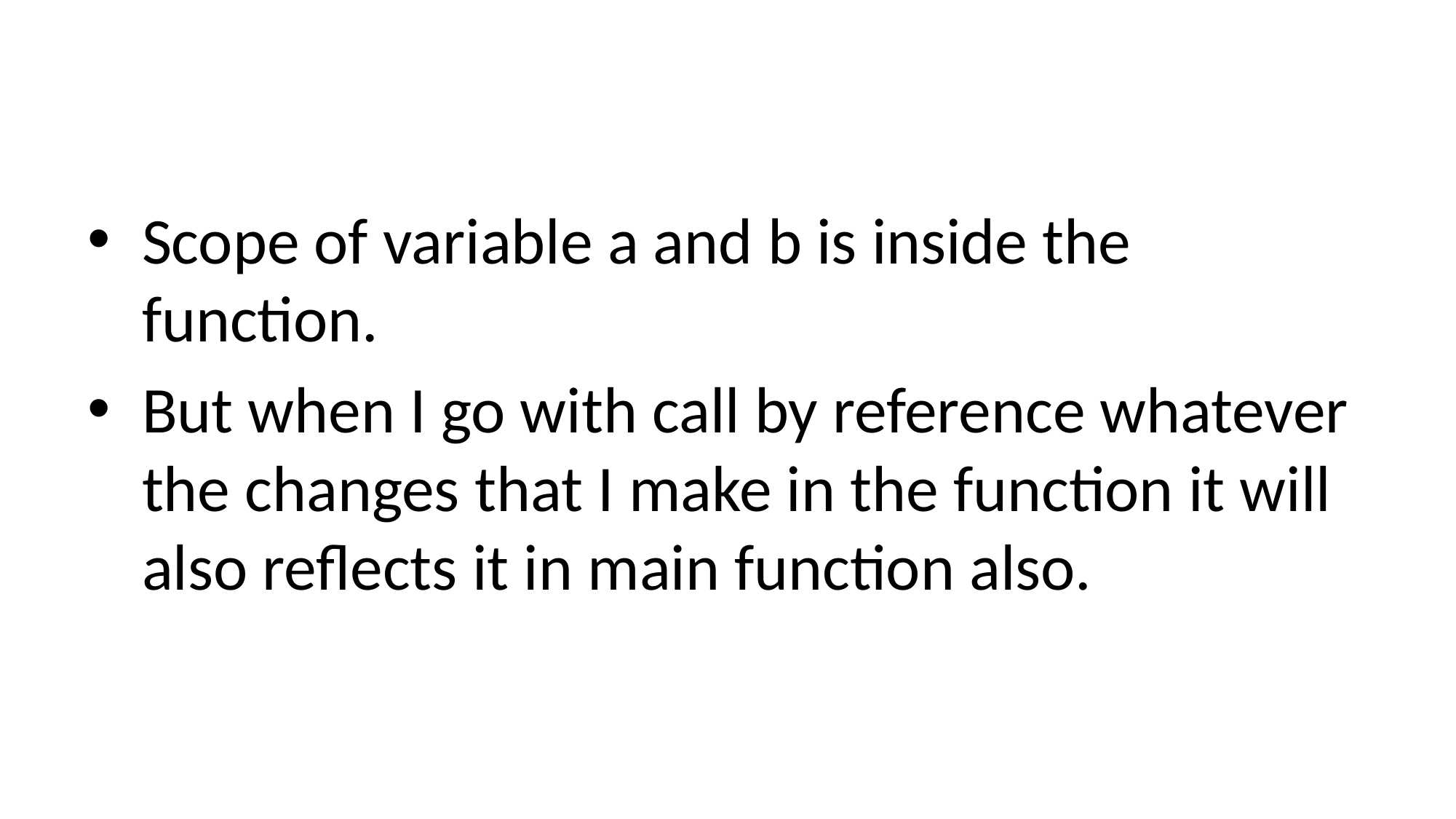

#
Scope of variable a and b is inside the function.
But when I go with call by reference whatever the changes that I make in the function it will also reflects it in main function also.